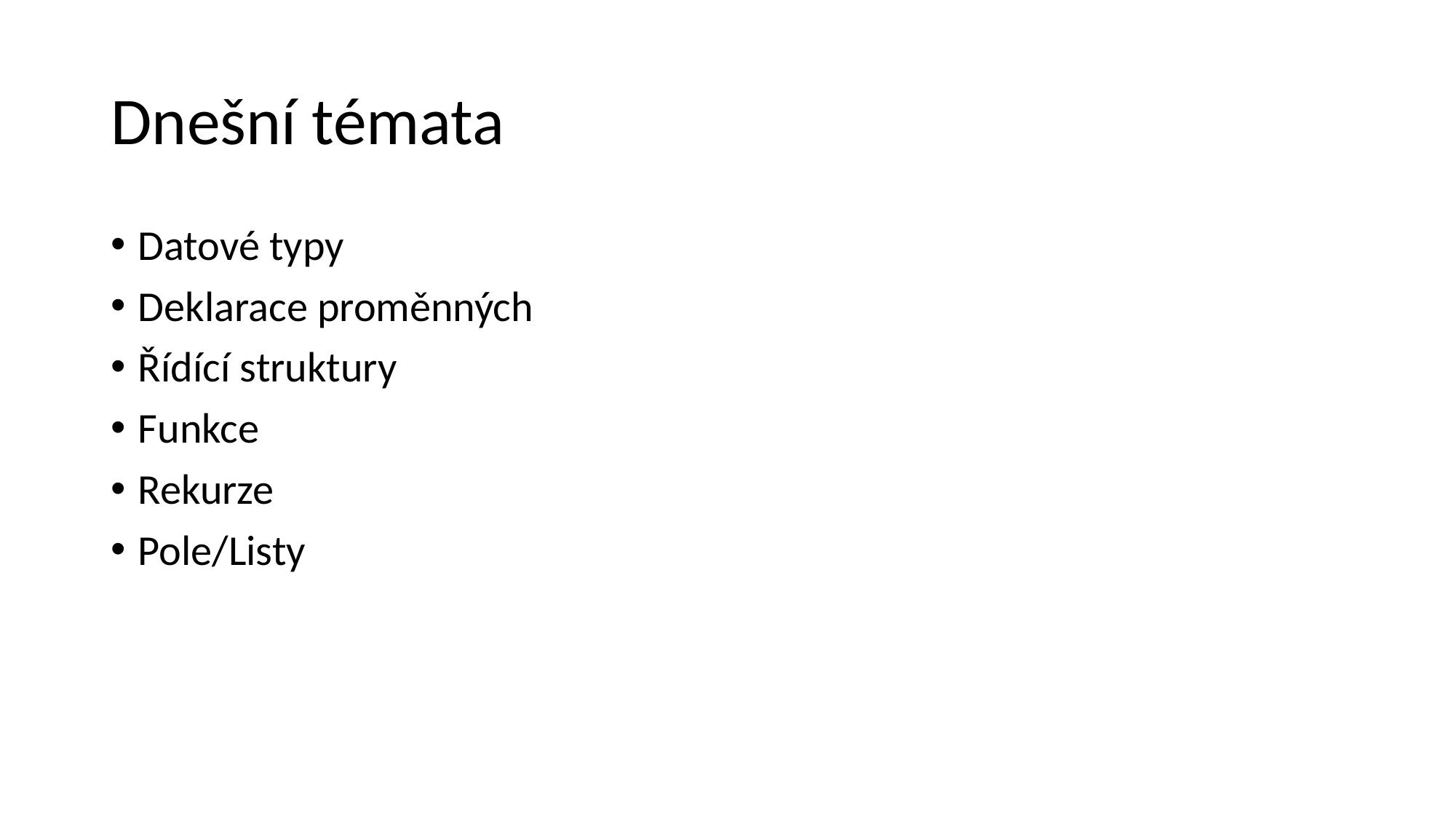

# Dnešní témata
Datové typy
Deklarace proměnných
Řídící struktury
Funkce
Rekurze
Pole/Listy